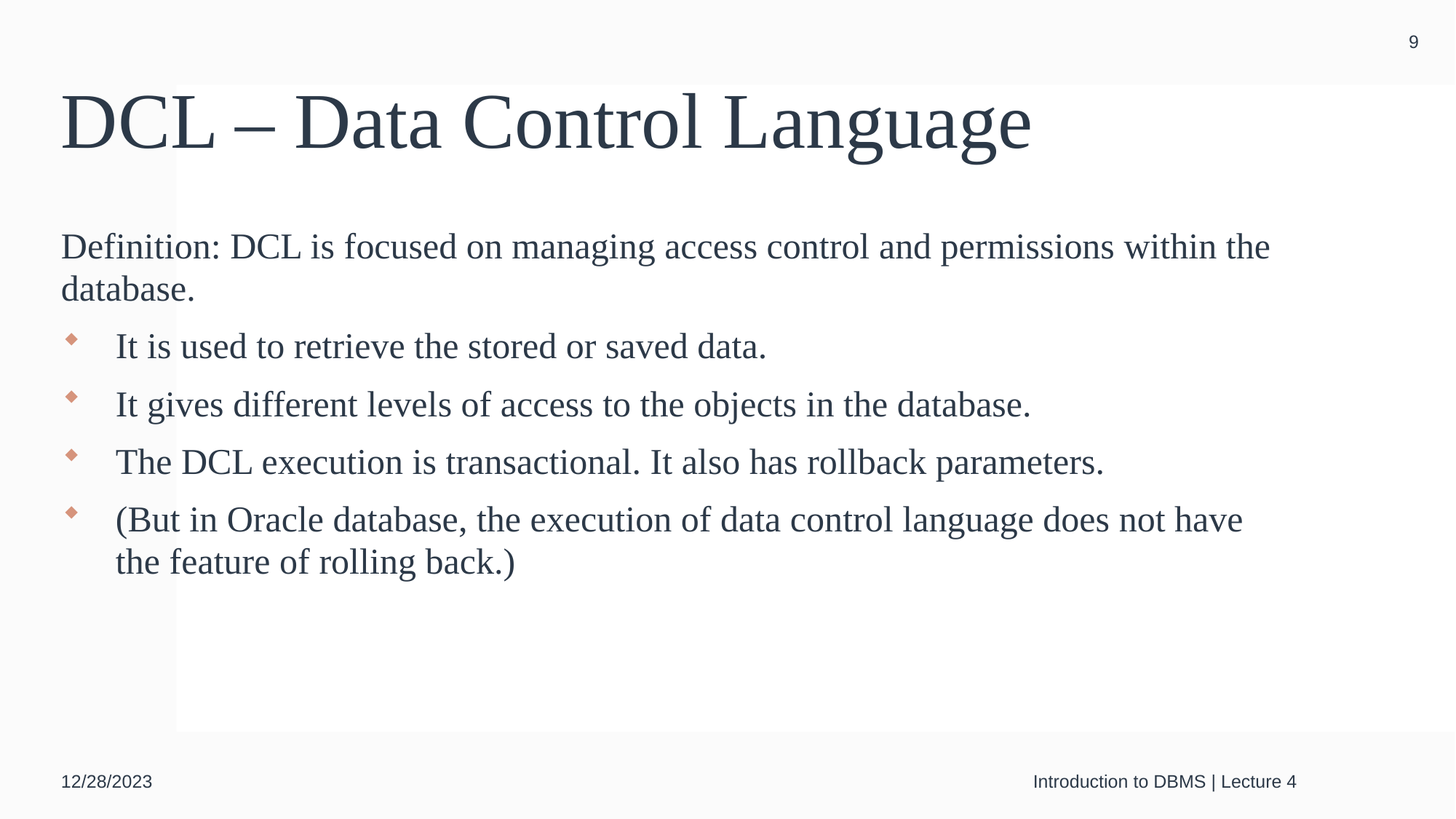

9
# DCL – Data Control Language
Definition: DCL is focused on managing access control and permissions within the database.
It is used to retrieve the stored or saved data.
It gives different levels of access to the objects in the database.
The DCL execution is transactional. It also has rollback parameters.
(But in Oracle database, the execution of data control language does not have the feature of rolling back.)
12/28/2023
Introduction to DBMS | Lecture 4